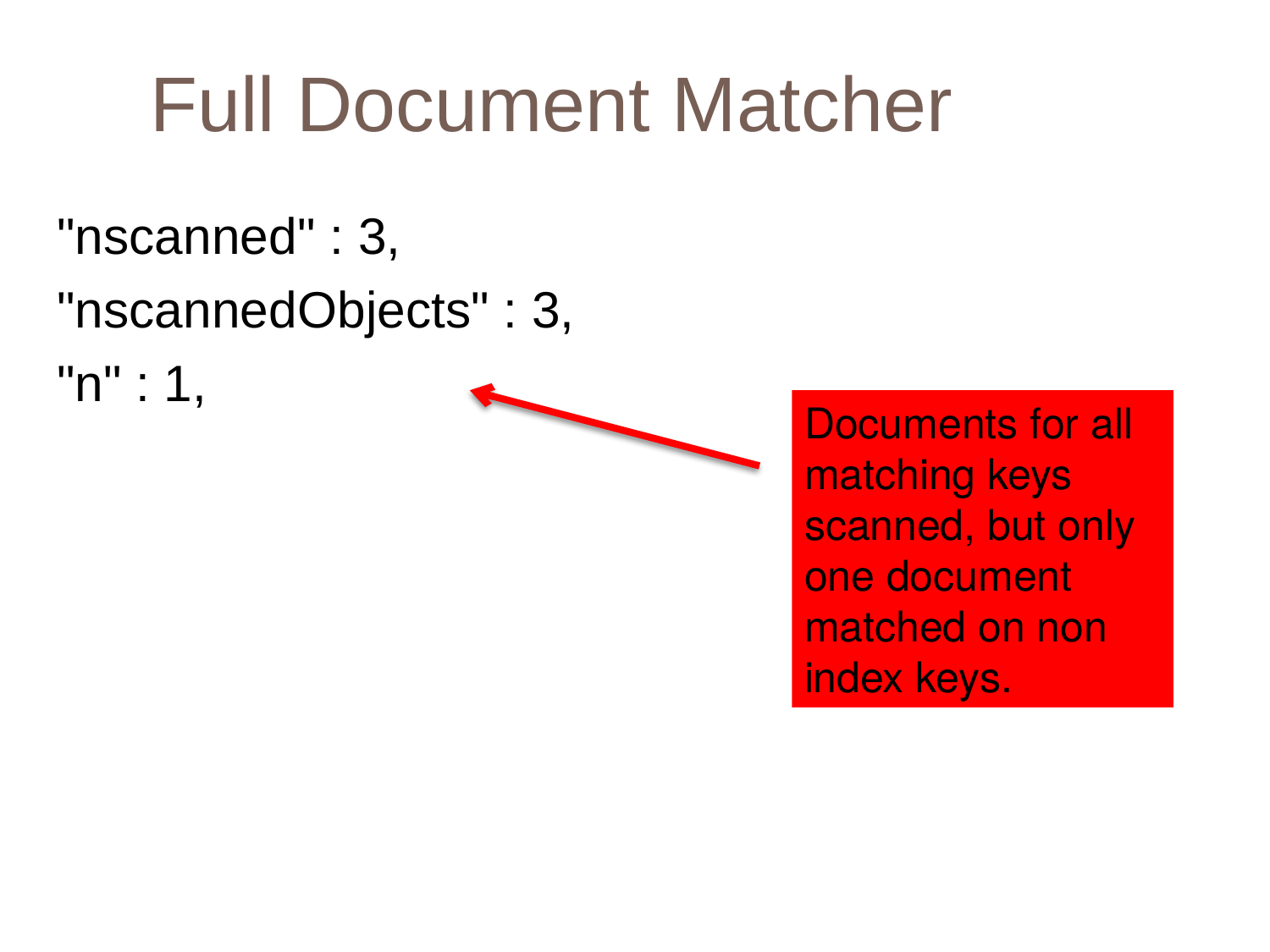

Full Document Matcher
	"nscanned" : 3,
	"nscannedObjects" : 3,
	"n" : 1,
Documents for all matching keys scanned, but only one document matched on non index keys.